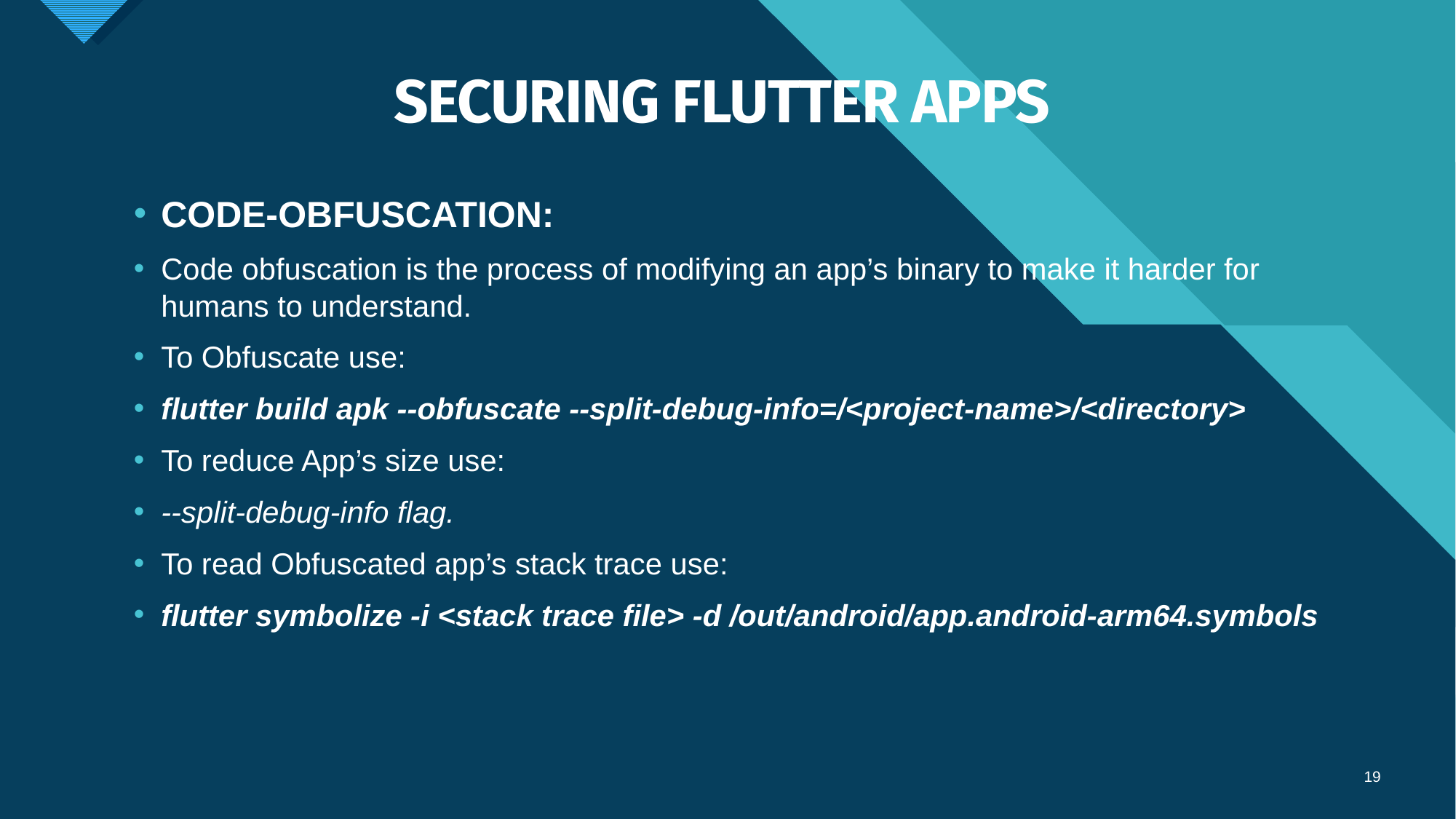

# SECURING FLUTTER APPS
CODE-OBFUSCATION:
Code obfuscation is the process of modifying an app’s binary to make it harder for humans to understand.
To Obfuscate use:
flutter build apk --obfuscate --split-debug-info=/<project-name>/<directory>
To reduce App’s size use:
--split-debug-info flag.
To read Obfuscated app’s stack trace use:
flutter symbolize -i <stack trace file> -d /out/android/app.android-arm64.symbols

19